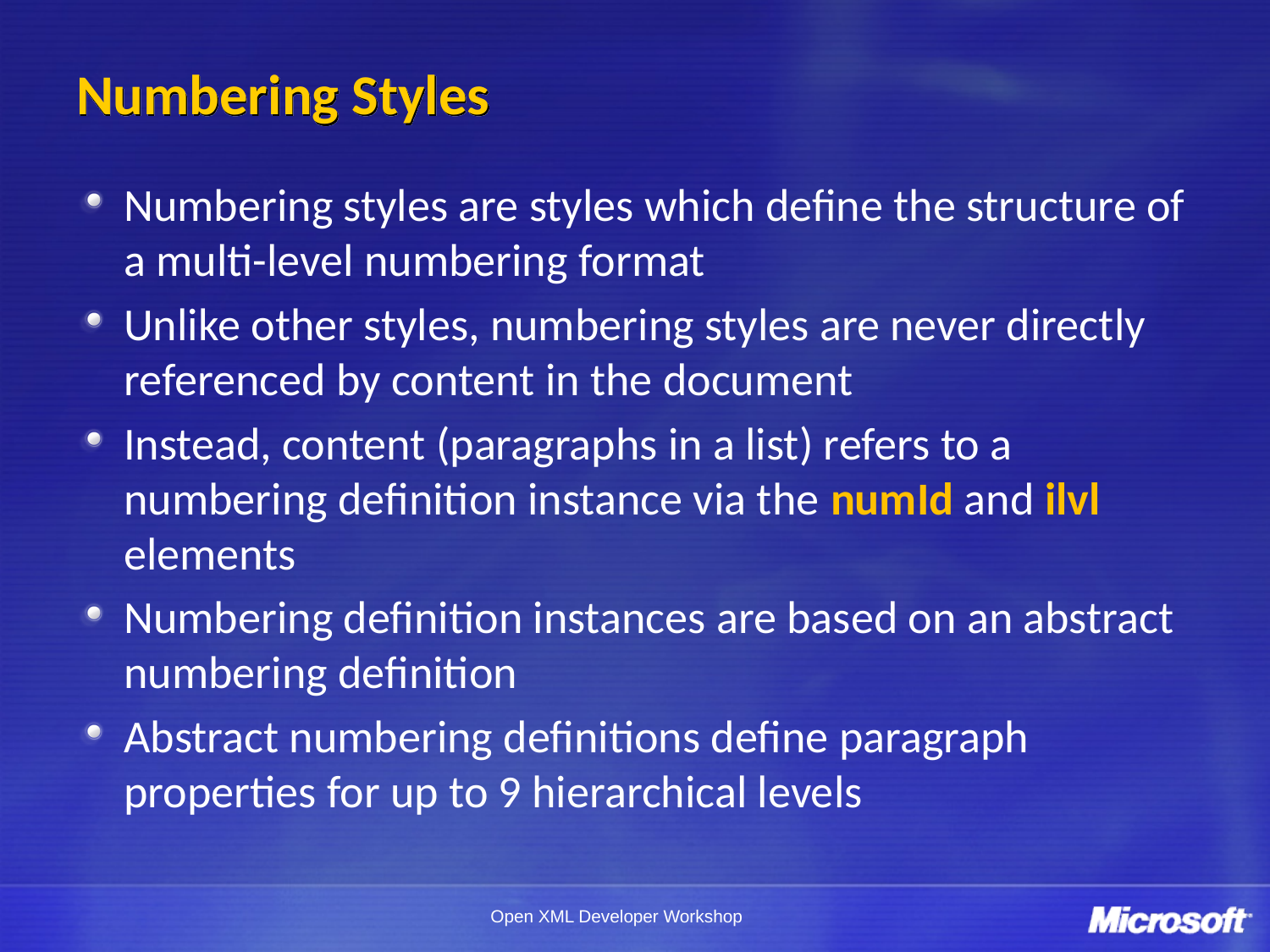

# Numbering Styles
Numbering styles are styles which define the structure of a multi-level numbering format
Unlike other styles, numbering styles are never directly referenced by content in the document
Instead, content (paragraphs in a list) refers to a numbering definition instance via the numId and ilvl elements
Numbering definition instances are based on an abstract numbering definition
Abstract numbering definitions define paragraph properties for up to 9 hierarchical levels